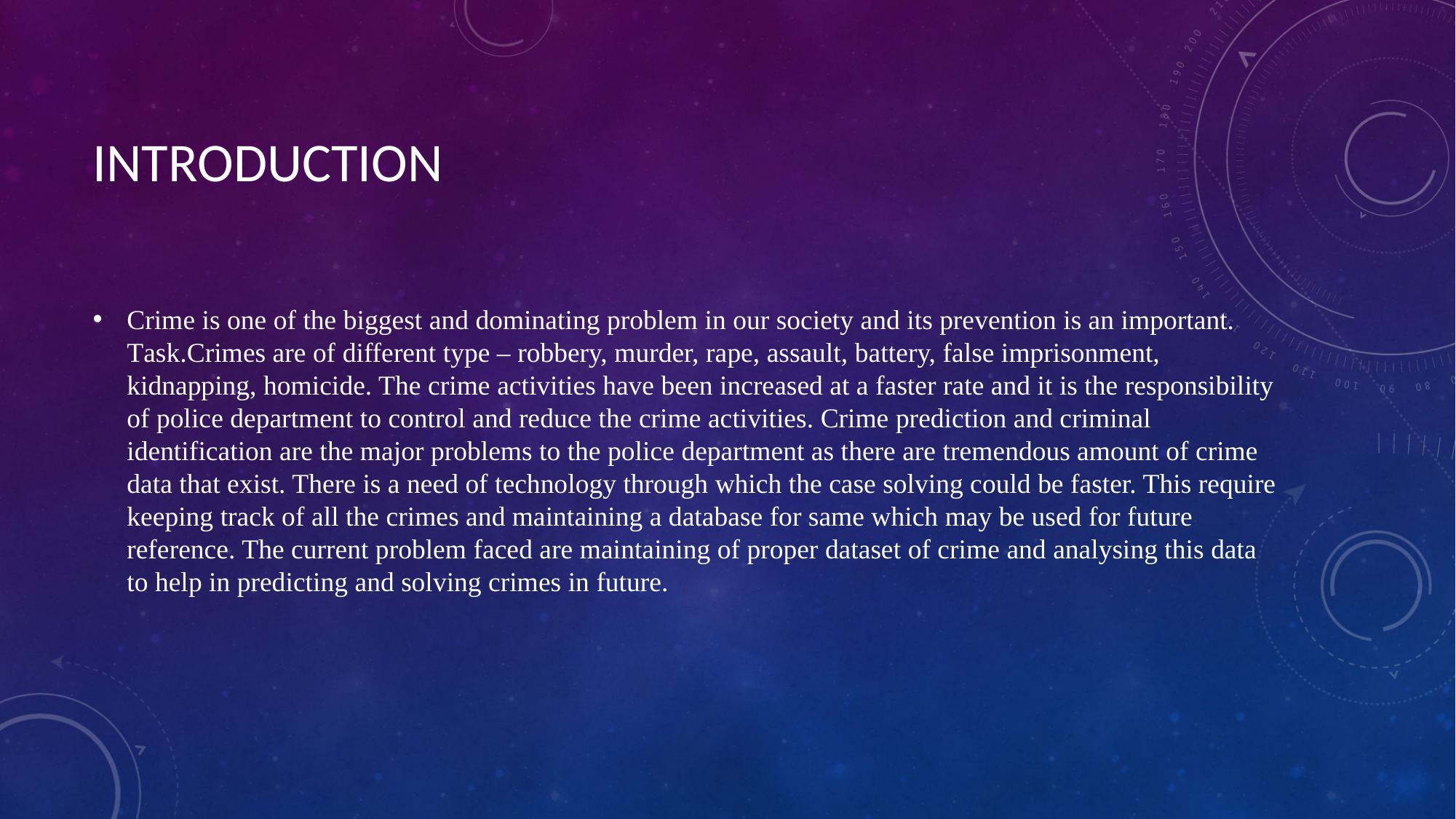

# Introduction
Crime is one of the biggest and dominating problem in our society and its prevention is an important. Task.Crimes are of different type – robbery, murder, rape, assault, battery, false imprisonment, kidnapping, homicide. The crime activities have been increased at a faster rate and it is the responsibility of police department to control and reduce the crime activities. Crime prediction and criminal identification are the major problems to the police department as there are tremendous amount of crime data that exist. There is a need of technology through which the case solving could be faster. This require keeping track of all the crimes and maintaining a database for same which may be used for future reference. The current problem faced are maintaining of proper dataset of crime and analysing this data to help in predicting and solving crimes in future.